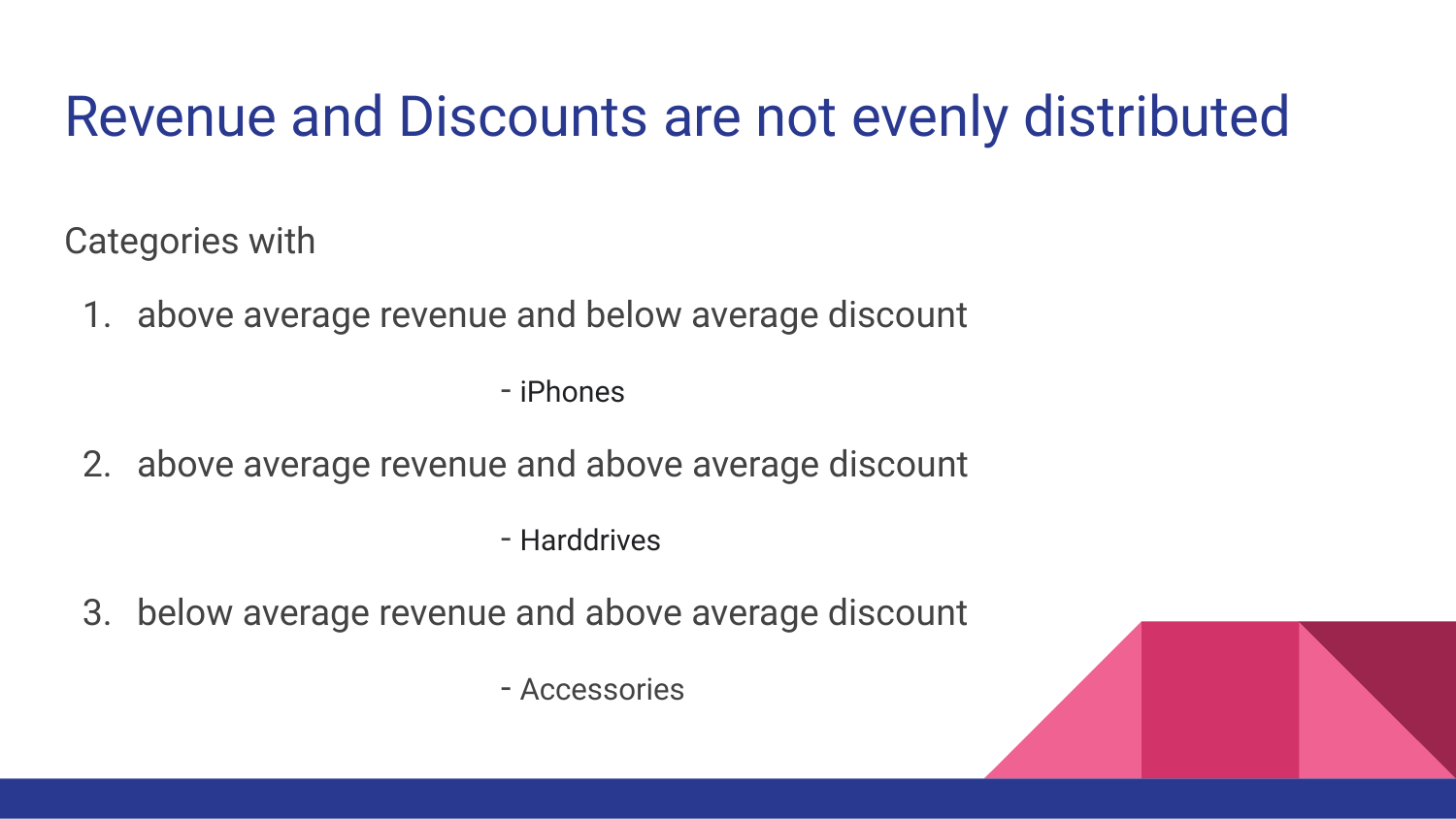

# Revenue and Discounts are not evenly distributed
Categories with
above average revenue and below average discount
			- iPhones
above average revenue and above average discount
			- Harddrives
below average revenue and above average discount
			- Accessories